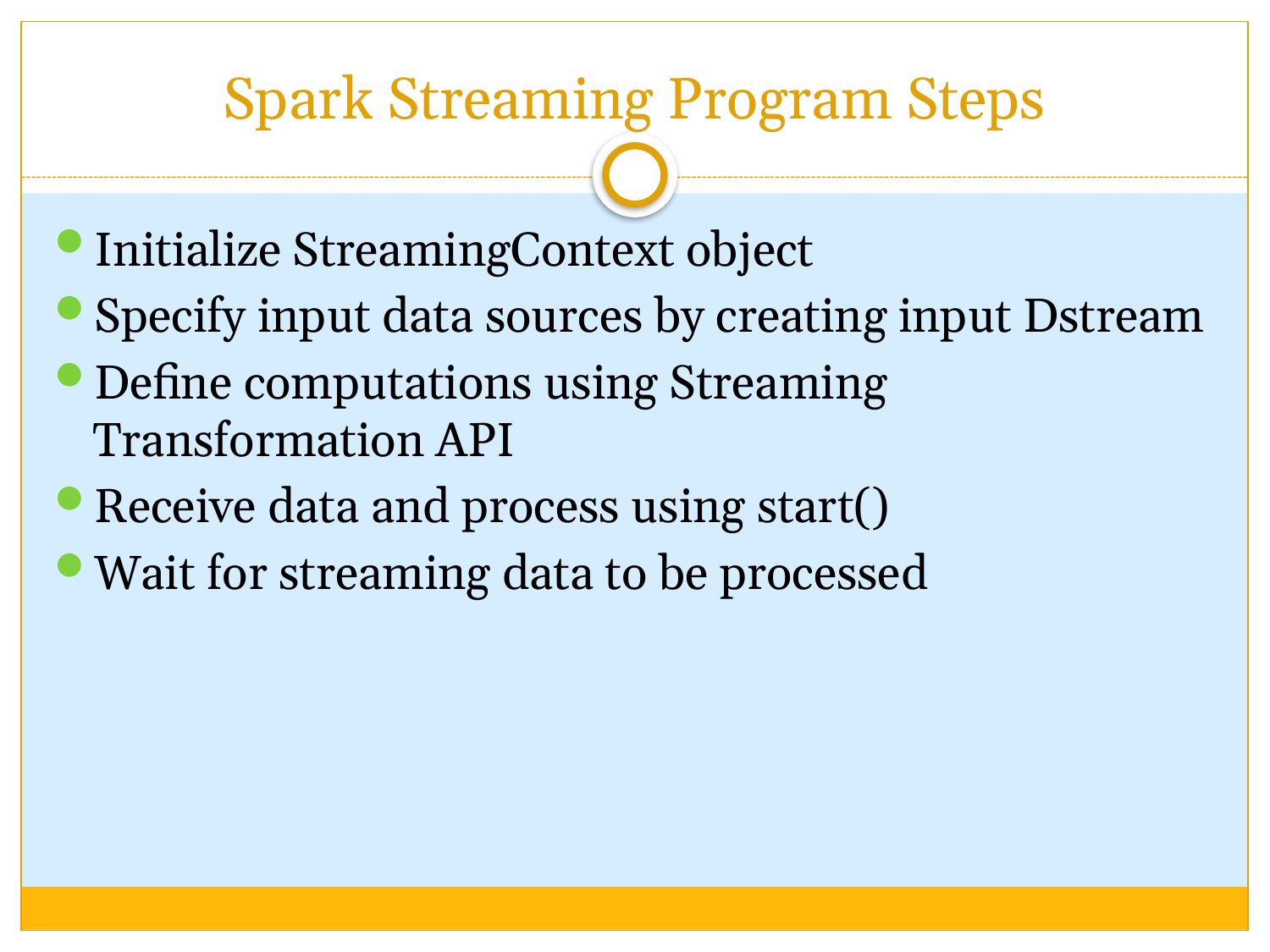

# Spark Streaming Program Steps
Initialize StreamingContext object
Specify input data sources by creating input Dstream
Define computations using Streaming Transformation API
Receive data and process using start()
Wait for streaming data to be processed